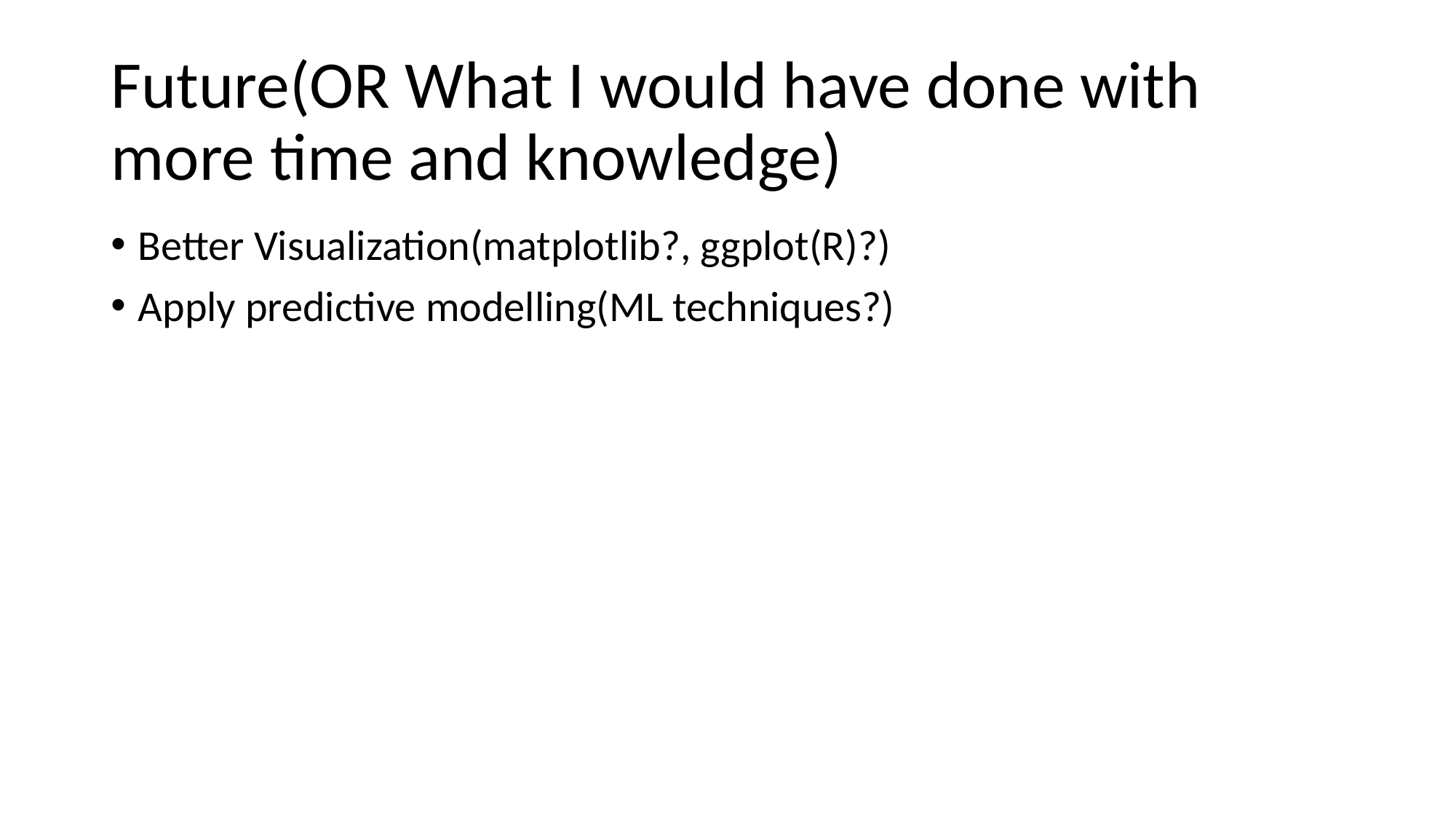

# Future(OR What I would have done with more time and knowledge)
Better Visualization(matplotlib?, ggplot(R)?)
Apply predictive modelling(ML techniques?)